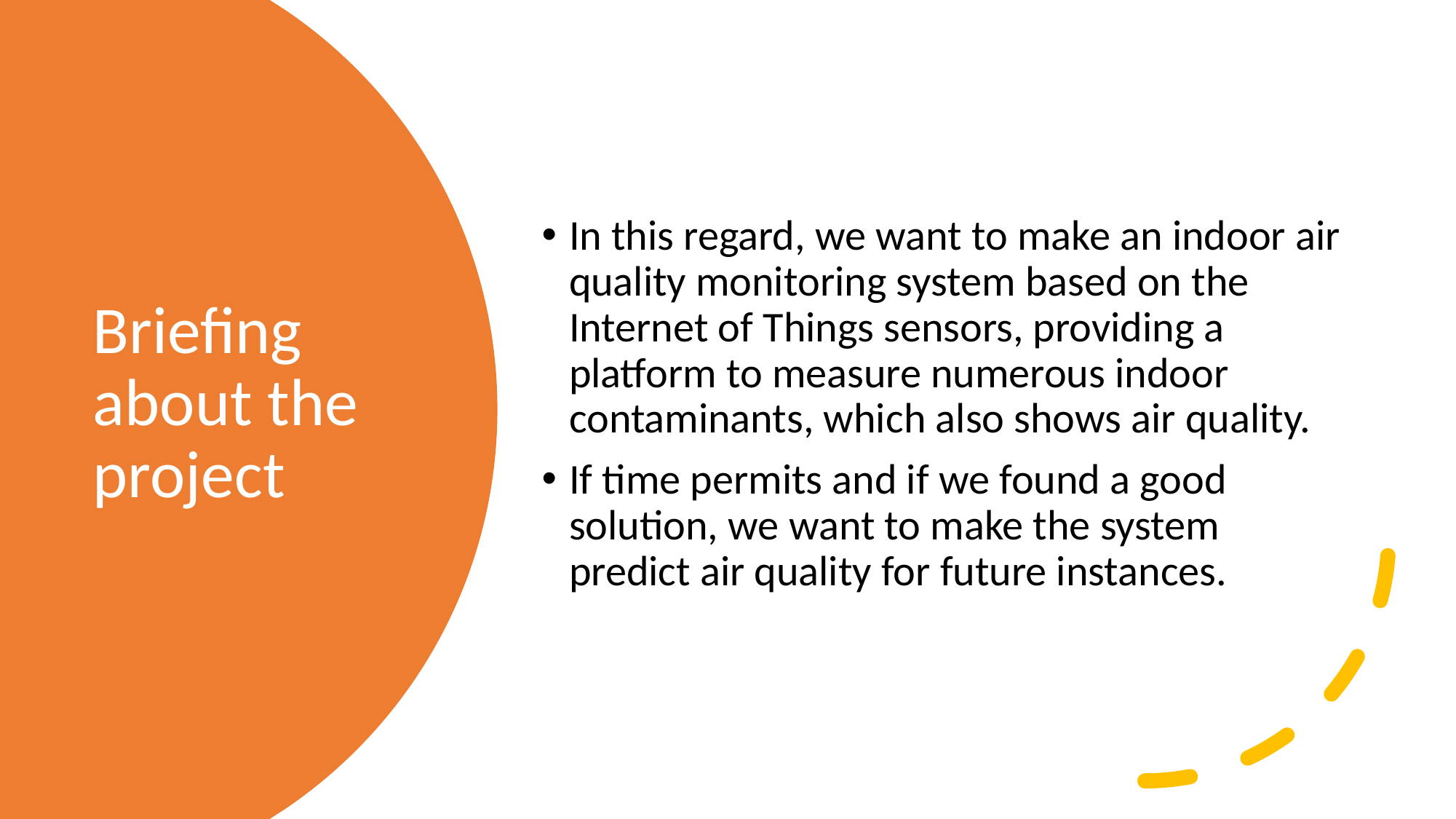

In this regard, we want to make an indoor air quality monitoring system based on the Internet of Things sensors, providing a platform to measure numerous indoor contaminants, which also shows air quality.
If time permits and if we found a good solution, we want to make the system predict air quality for future instances.
# Briefing about the project